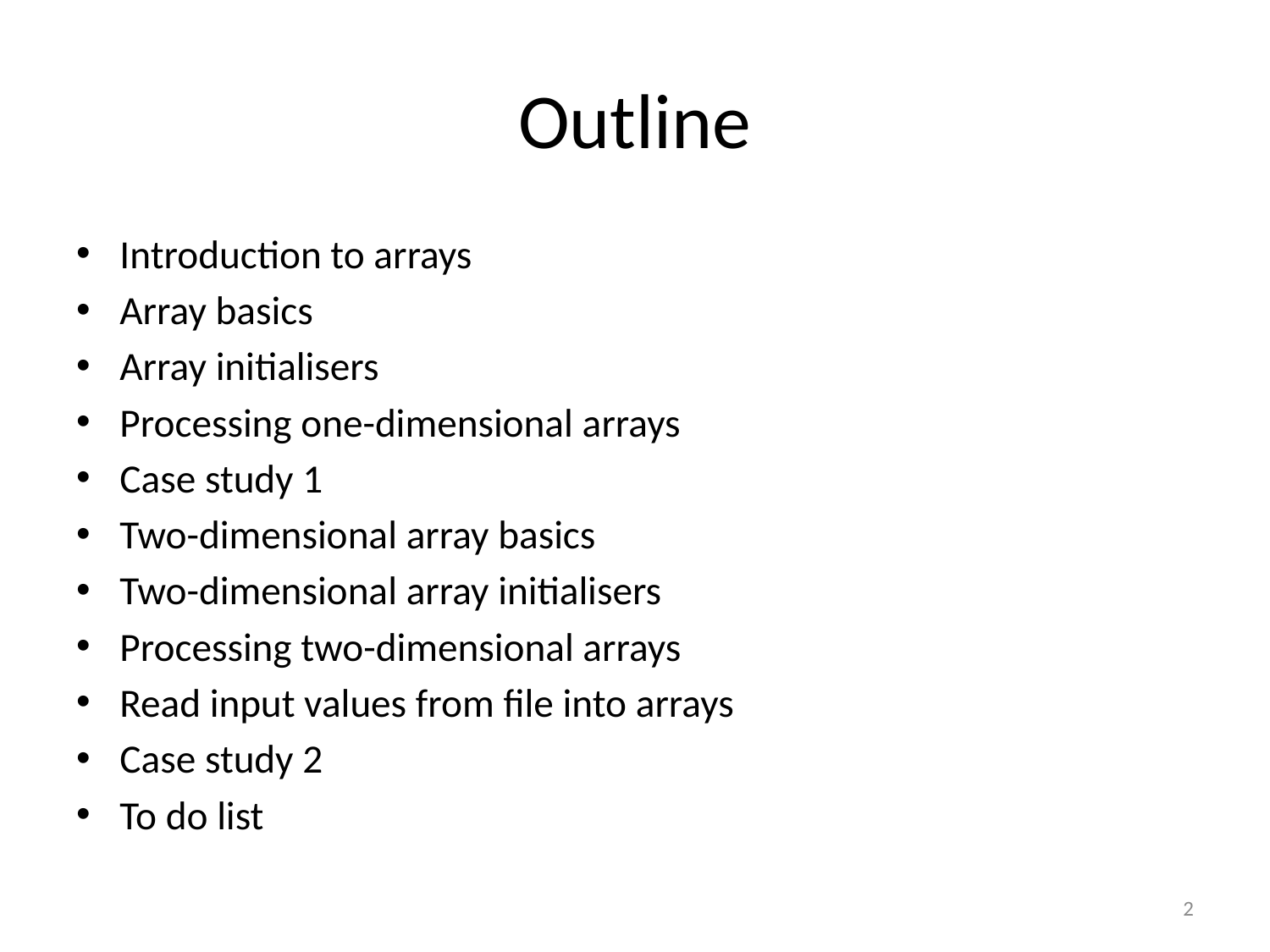

# Outline
Introduction to arrays
Array basics
Array initialisers
Processing one-dimensional arrays
Case study 1
Two-dimensional array basics
Two-dimensional array initialisers
Processing two-dimensional arrays
Read input values from file into arrays
Case study 2
To do list

2